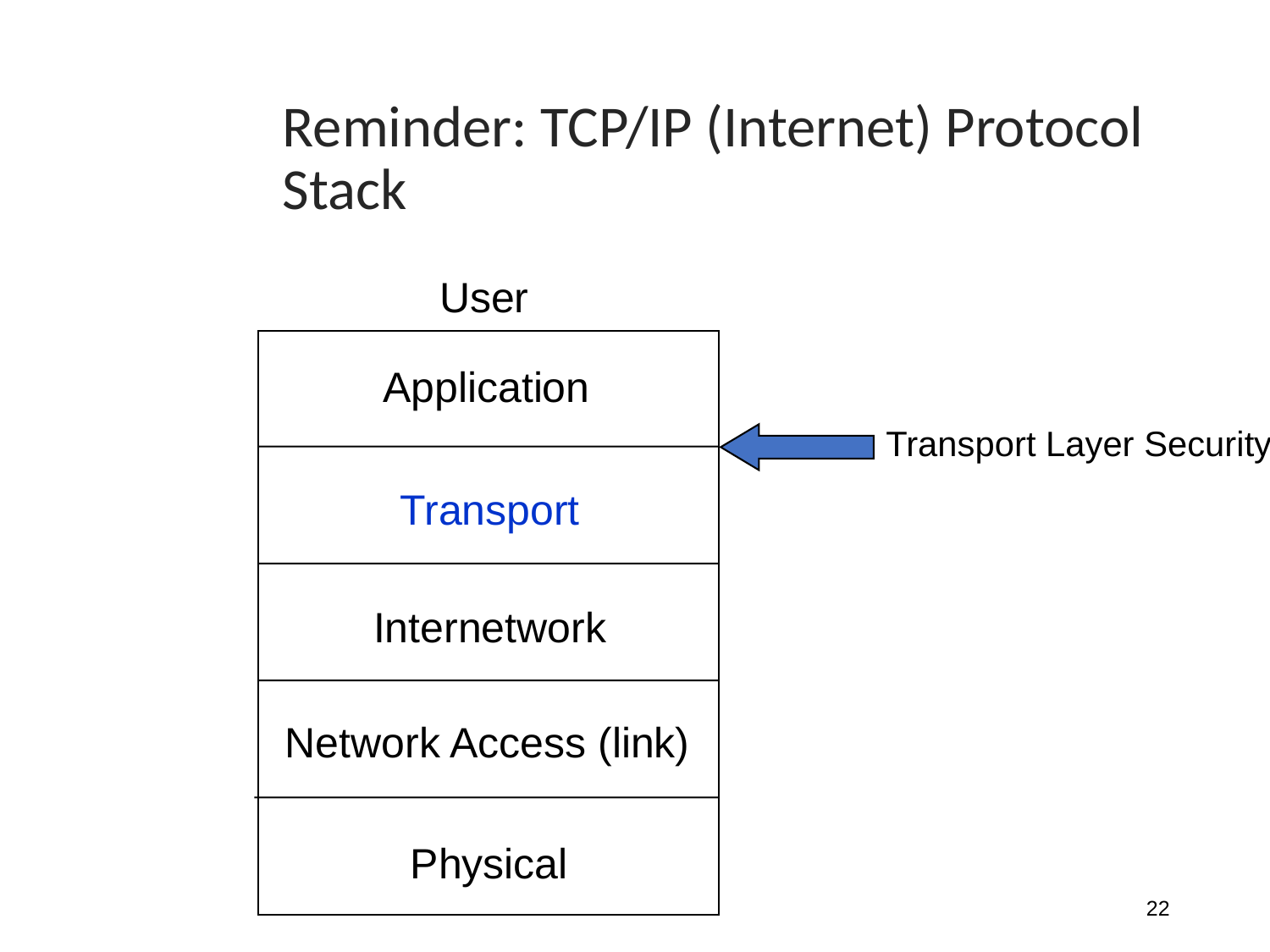

# Reminder: TCP/IP (Internet) Protocol Stack
User

Application
Transport Layer Security

Transport

Internetwork

Network Access (link)

Physical
22